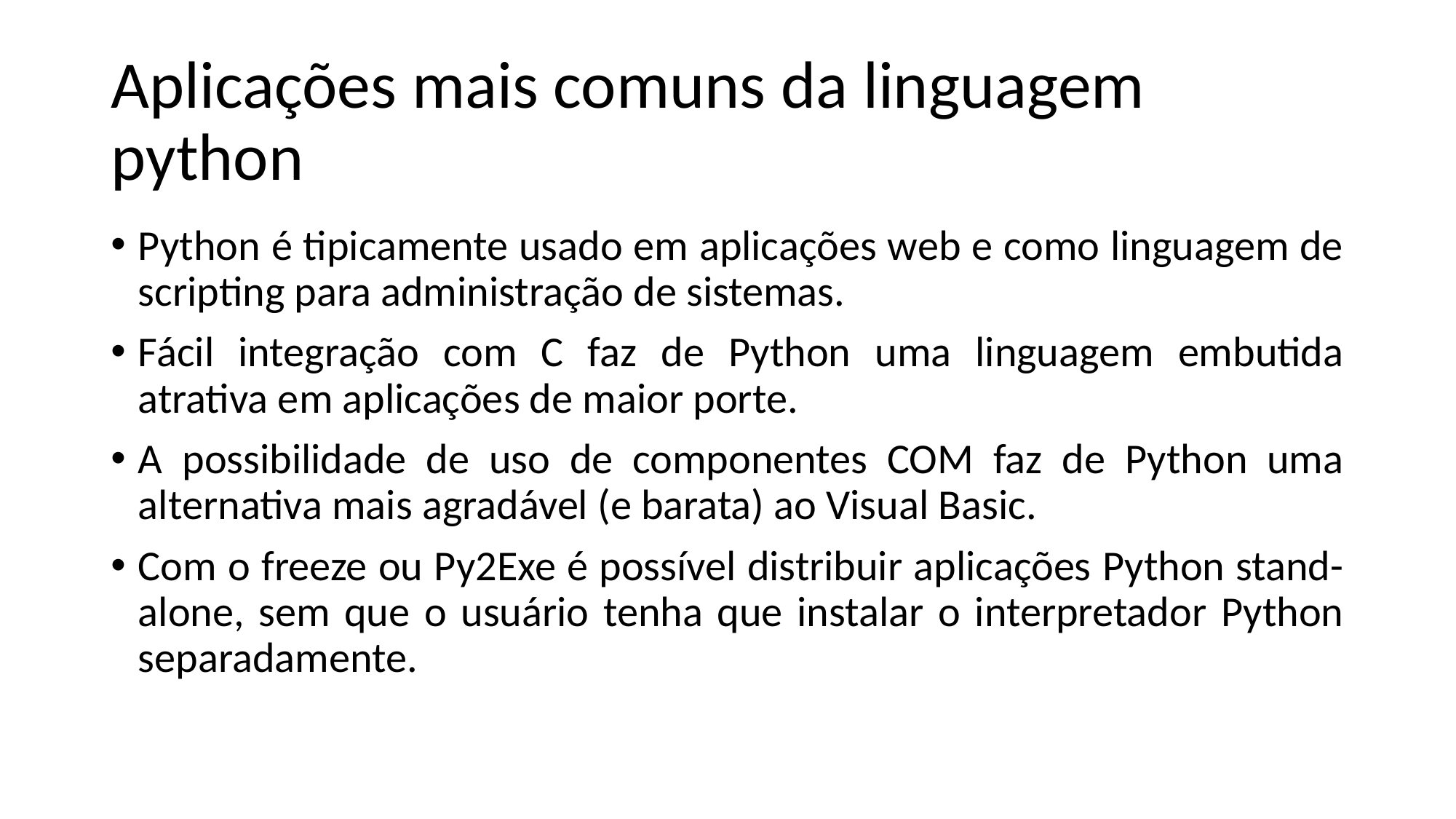

# Aplicações mais comuns da linguagem python
Python é tipicamente usado em aplicações web e como linguagem de scripting para administração de sistemas.
Fácil integração com C faz de Python uma linguagem embutida atrativa em aplicações de maior porte.
A possibilidade de uso de componentes COM faz de Python uma alternativa mais agradável (e barata) ao Visual Basic.
Com o freeze ou Py2Exe é possível distribuir aplicações Python stand-alone, sem que o usuário tenha que instalar o interpretador Python separadamente.